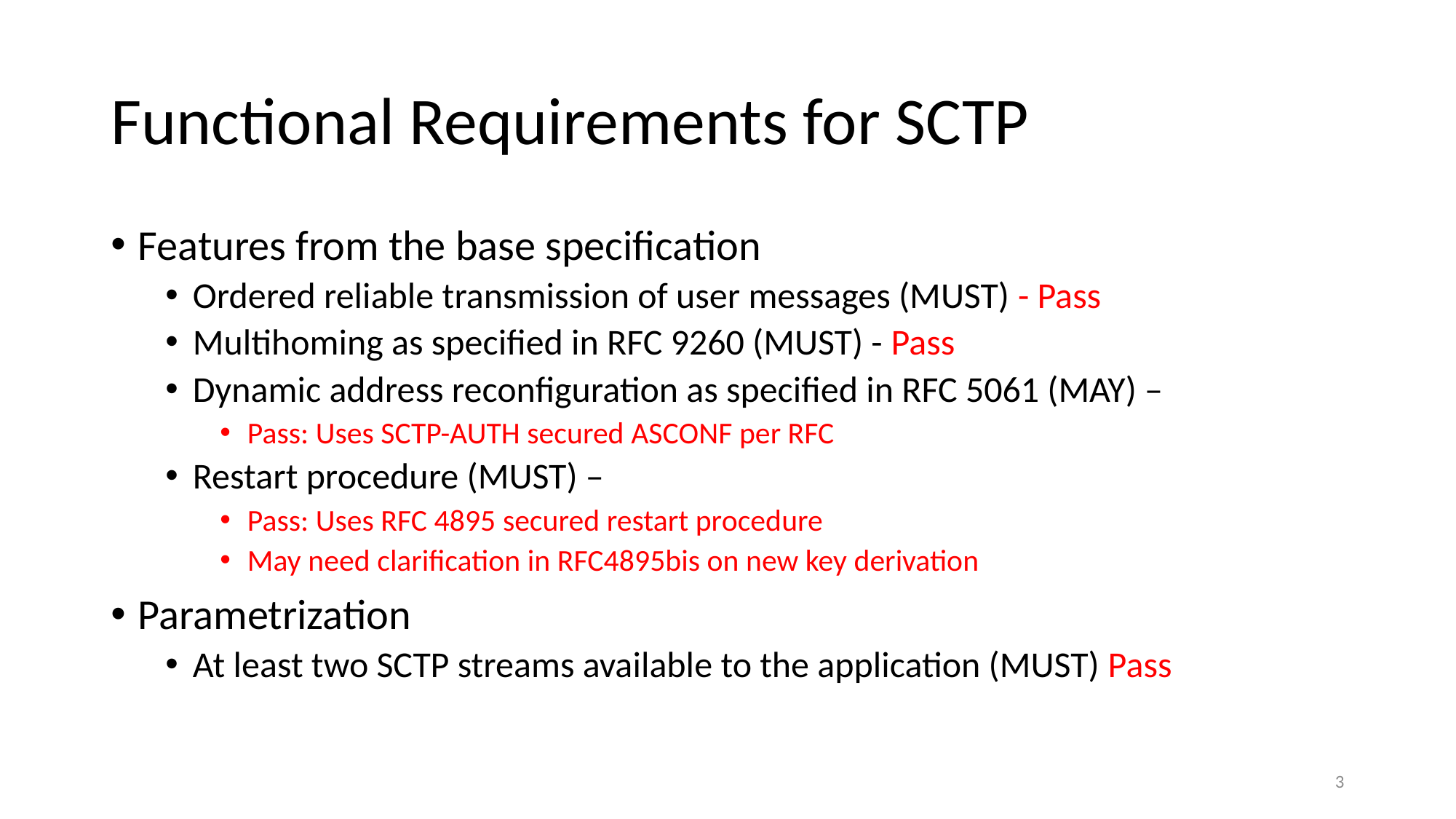

# Functional Requirements for SCTP
Features from the base specification
Ordered reliable transmission of user messages (MUST) - Pass
Multihoming as specified in RFC 9260 (MUST) - Pass
Dynamic address reconfiguration as specified in RFC 5061 (MAY) –
Pass: Uses SCTP-AUTH secured ASCONF per RFC
Restart procedure (MUST) –
Pass: Uses RFC 4895 secured restart procedure
May need clarification in RFC4895bis on new key derivation
Parametrization
At least two SCTP streams available to the application (MUST) Pass
3